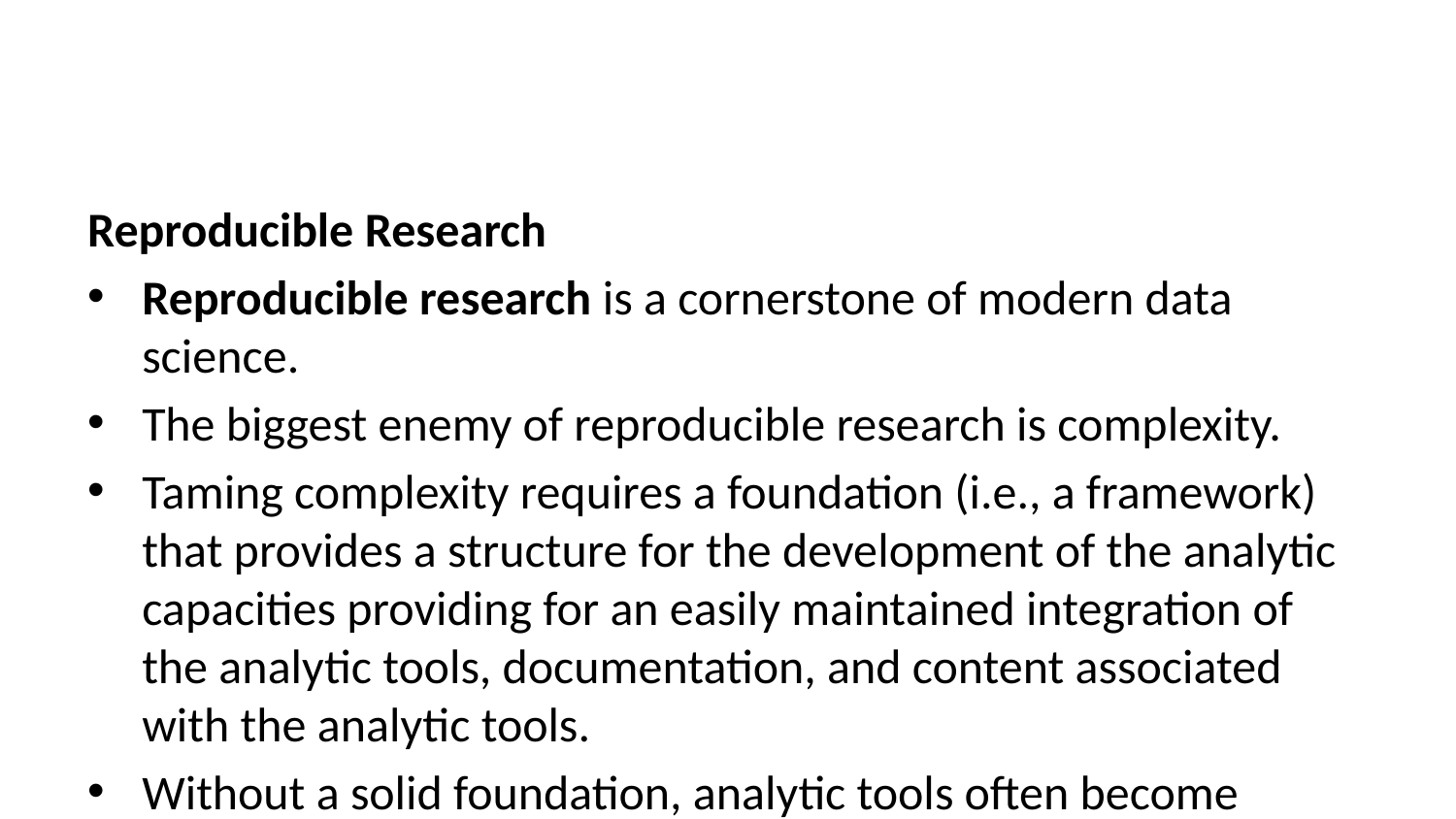

Reproducible Research
Reproducible research is a cornerstone of modern data science.
The biggest enemy of reproducible research is complexity.
Taming complexity requires a foundation (i.e., a framework) that provides a structure for the development of the analytic capacities providing for an easily maintained integration of the analytic tools, documentation, and content associated with the analytic tools.
Without a solid foundation, analytic tools often become “spaghetti code” that is barely reusable, not reproducible, and not well documented.
The goal of packageSkeleton is to provide a foundation for data science research that is reproducible, reusable, and well documented.